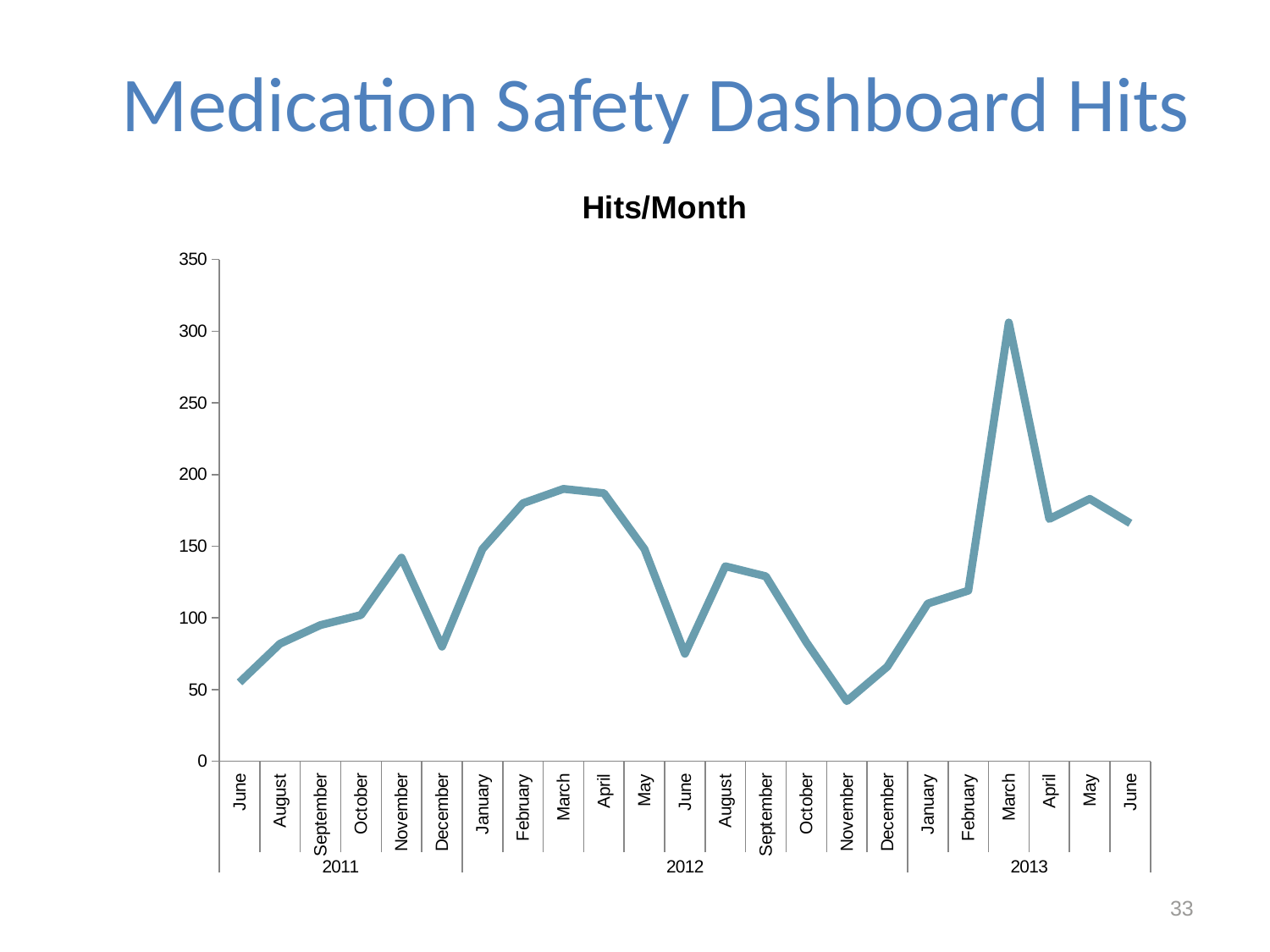

# Medication Safety Dashboard Hits

### Chart: Hits/Month

| Category | Total |
|---|---|
| June | 55.0 |
| August | 82.0 |
| September | 95.0 |
| October | 102.0 |
| November | 142.0 |
| December | 80.0 |
| January | 148.0 |
| February | 180.0 |
| March | 190.0 |
| April | 187.0 |
| May | 148.0 |
| June | 75.0 |
| August | 136.0 |
| September | 129.0 |
| October | 83.0 |
| November | 42.0 |
| December | 66.0 |
| January | 110.0 |
| February | 119.0 |
| March | 306.0 |
| April | 169.0 |
| May | 183.0 |
| June | 166.0 |
33